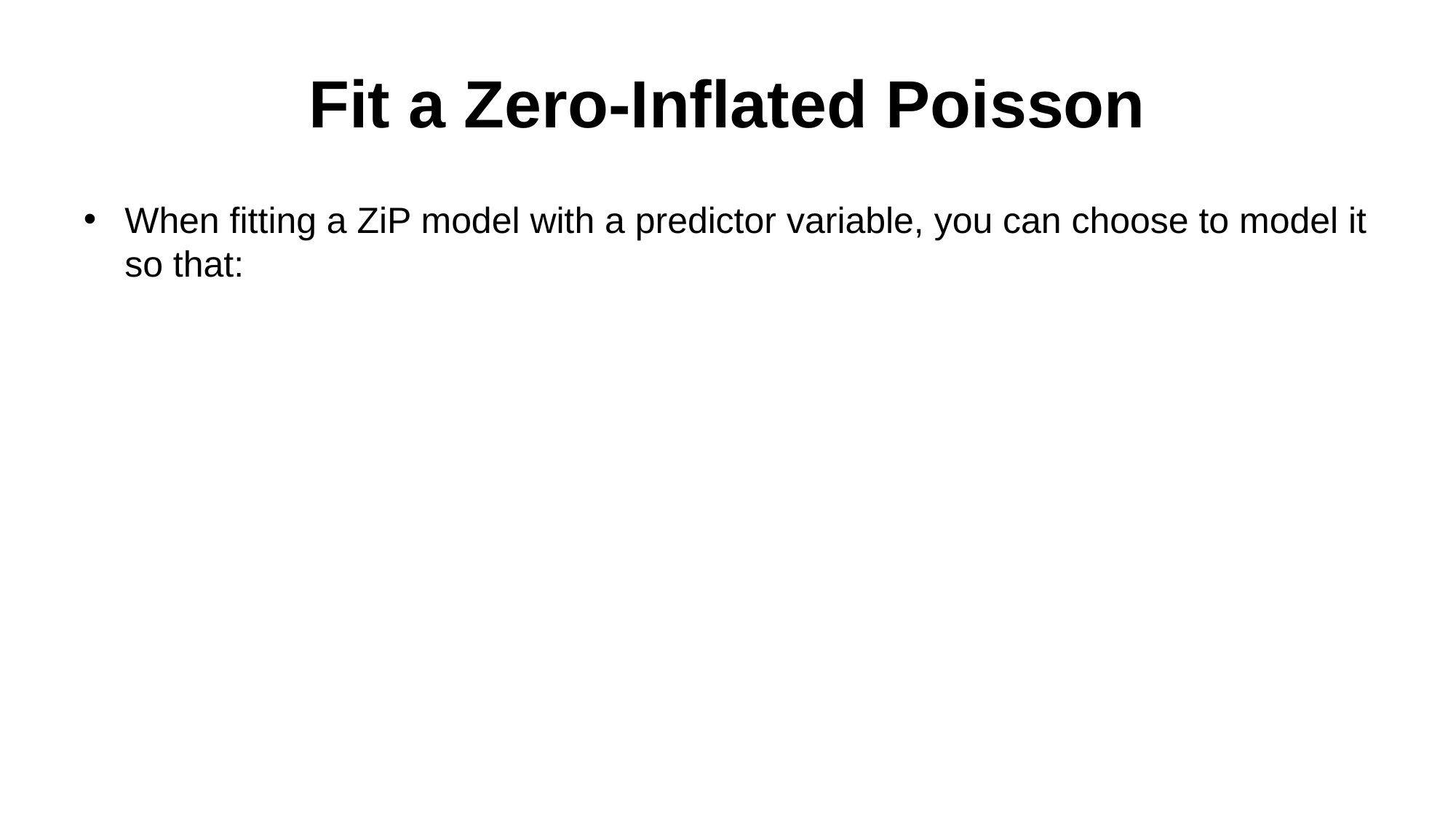

# Fit a Zero-Inflated Poisson
When fitting a ZiP model with a predictor variable, you can choose to model it so that: